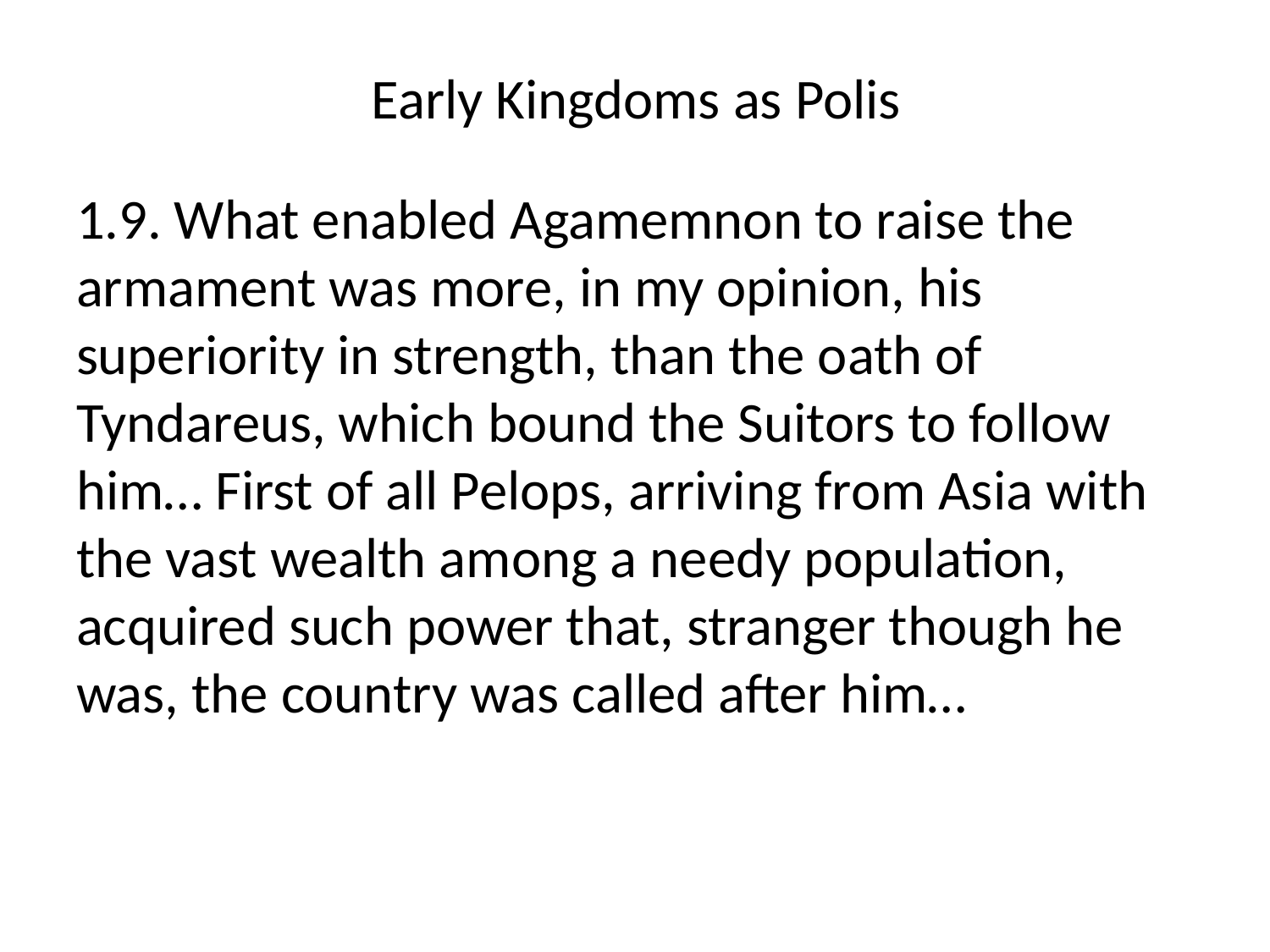

# Early Kingdoms as Polis
1.9. What enabled Agamemnon to raise the armament was more, in my opinion, his superiority in strength, than the oath of Tyndareus, which bound the Suitors to follow him… First of all Pelops, arriving from Asia with the vast wealth among a needy population, acquired such power that, stranger though he was, the country was called after him…